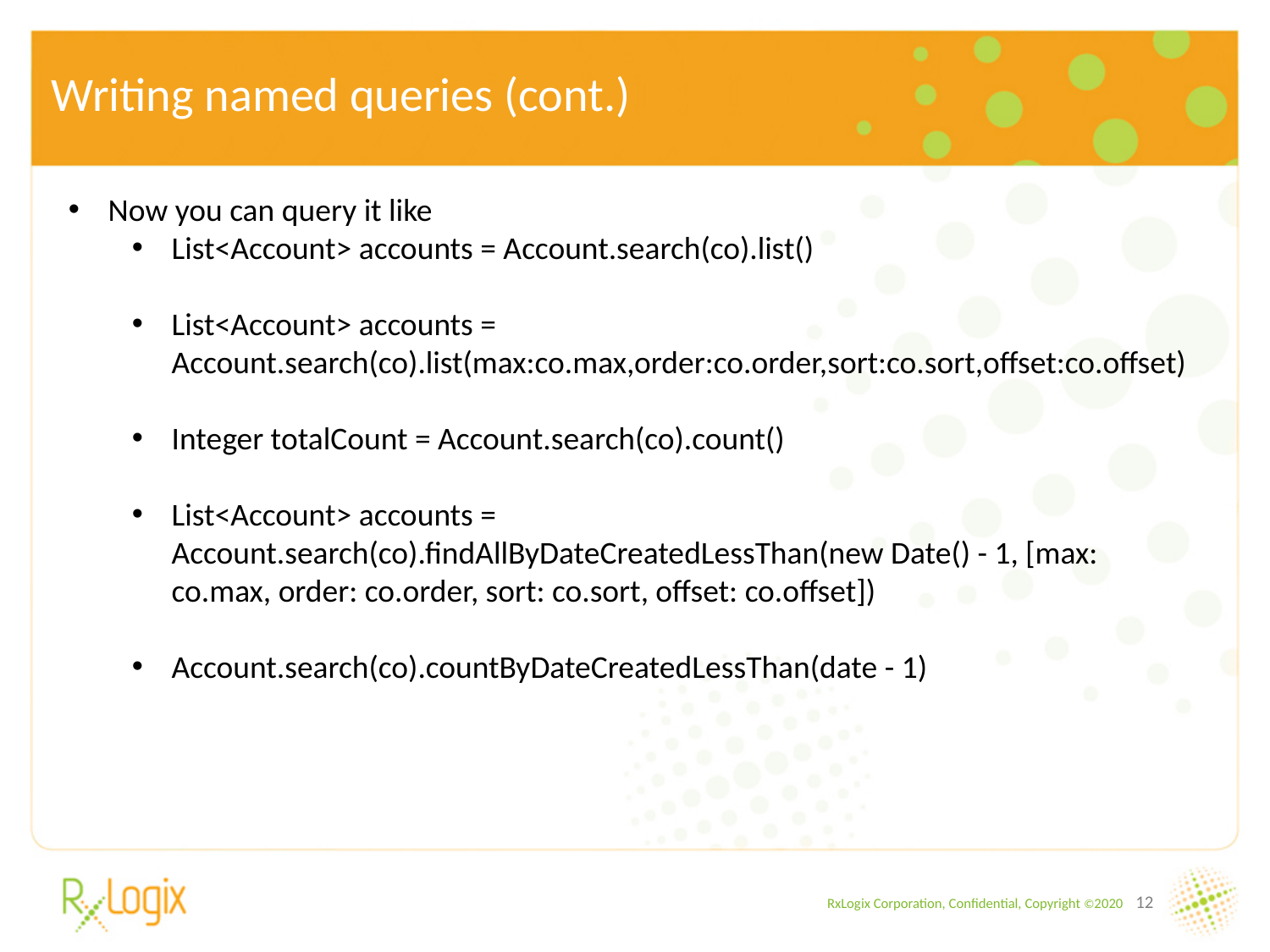

# Writing named queries (cont.)
Now you can query it like
List<Account> accounts = Account.search(co).list()
List<Account> accounts = Account.search(co).list(max:co.max,order:co.order,sort:co.sort,offset:co.offset)
Integer totalCount = Account.search(co).count()
List<Account> accounts = Account.search(co).findAllByDateCreatedLessThan(new Date() - 1, [max: co.max, order: co.order, sort: co.sort, offset: co.offset])
Account.search(co).countByDateCreatedLessThan(date - 1)